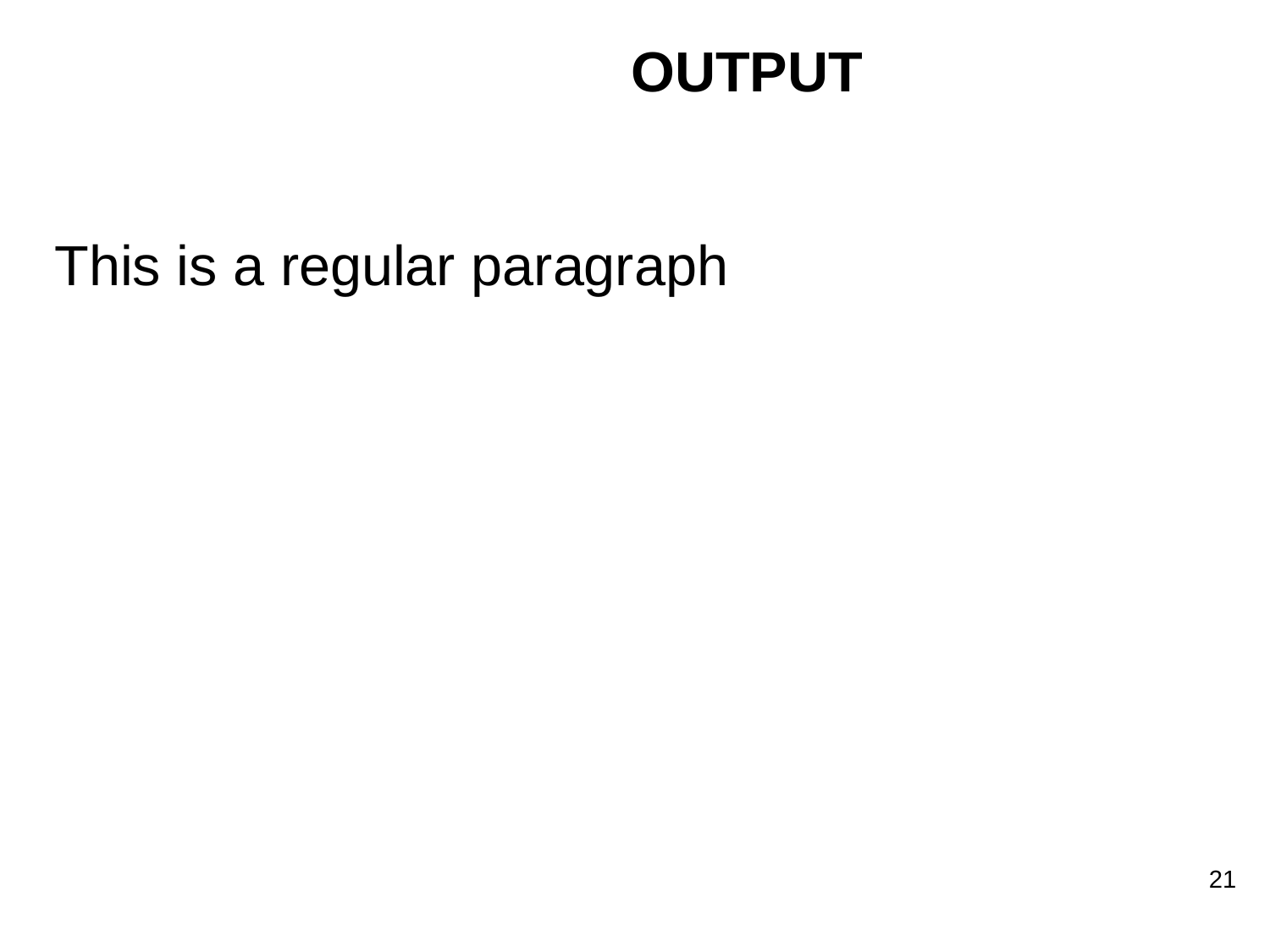

OUTPUT

This is a regular paragraph
21